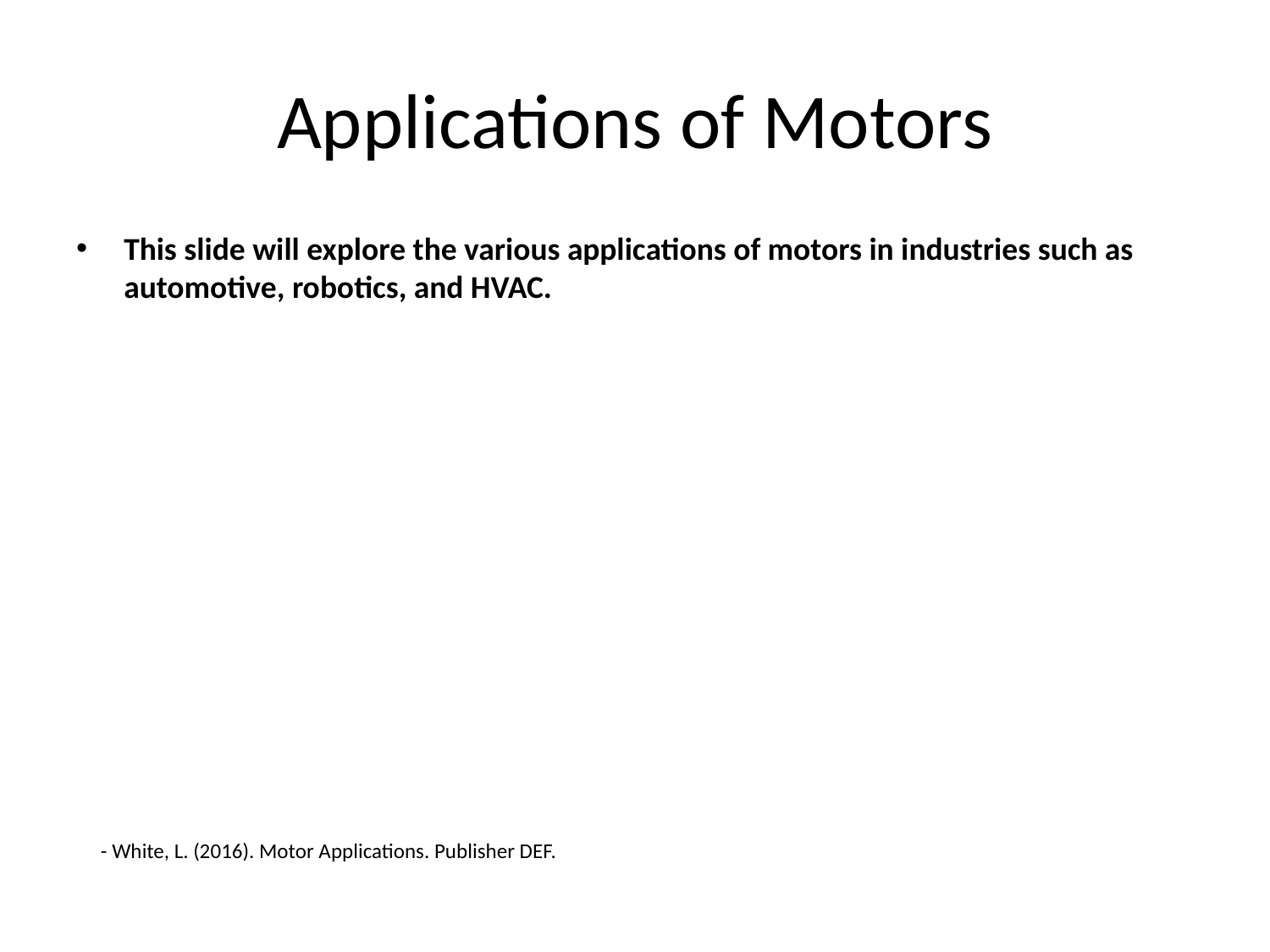

# Applications of Motors
This slide will explore the various applications of motors in industries such as automotive, robotics, and HVAC.

- White, L. (2016). Motor Applications. Publisher DEF.